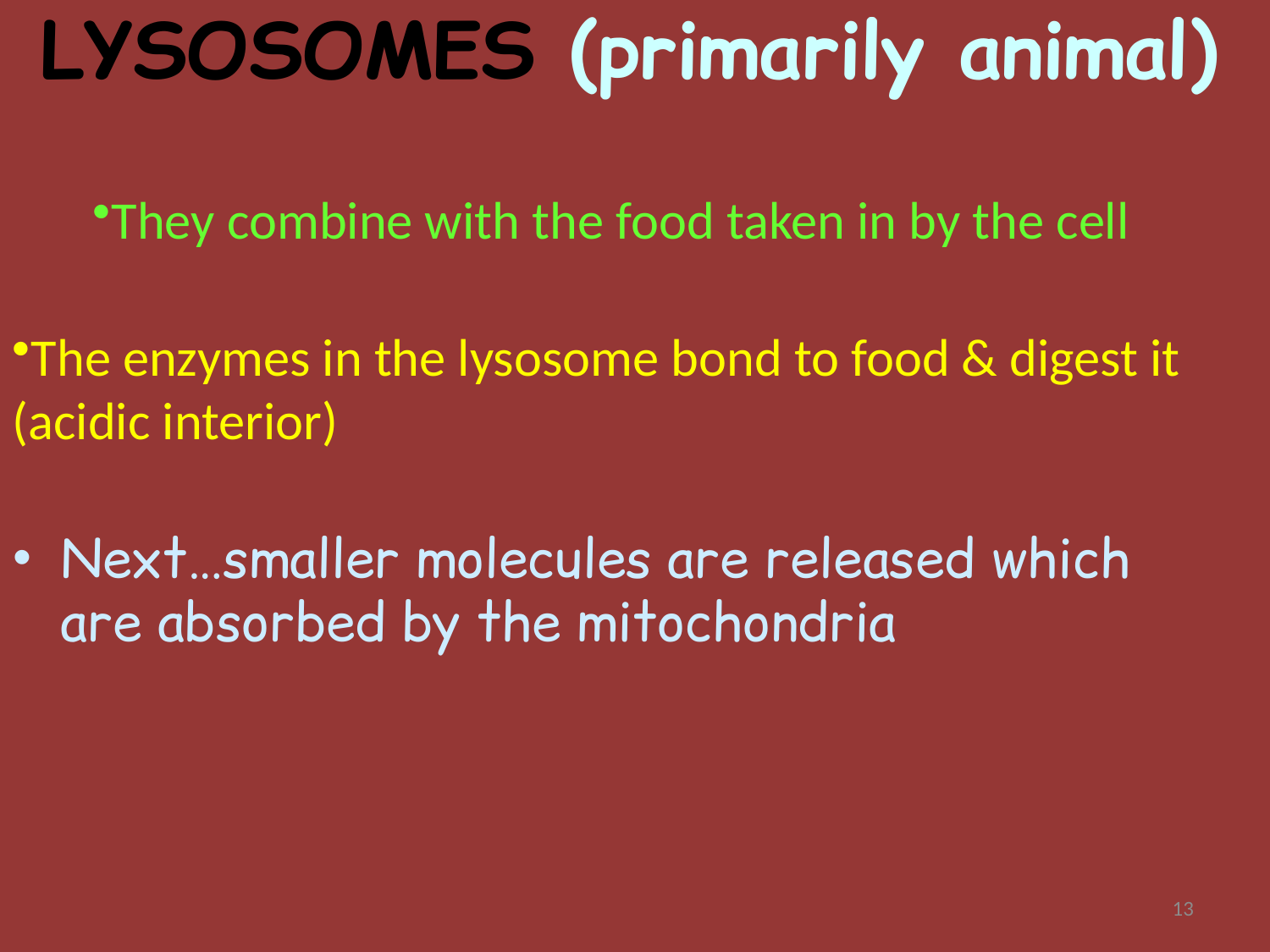

# LYSOSOMES (primarily animal)
They combine with the food taken in by the cell
The enzymes in the lysosome bond to food & digest it (acidic interior)
Next…smaller molecules are released which are absorbed by the mitochondria
13